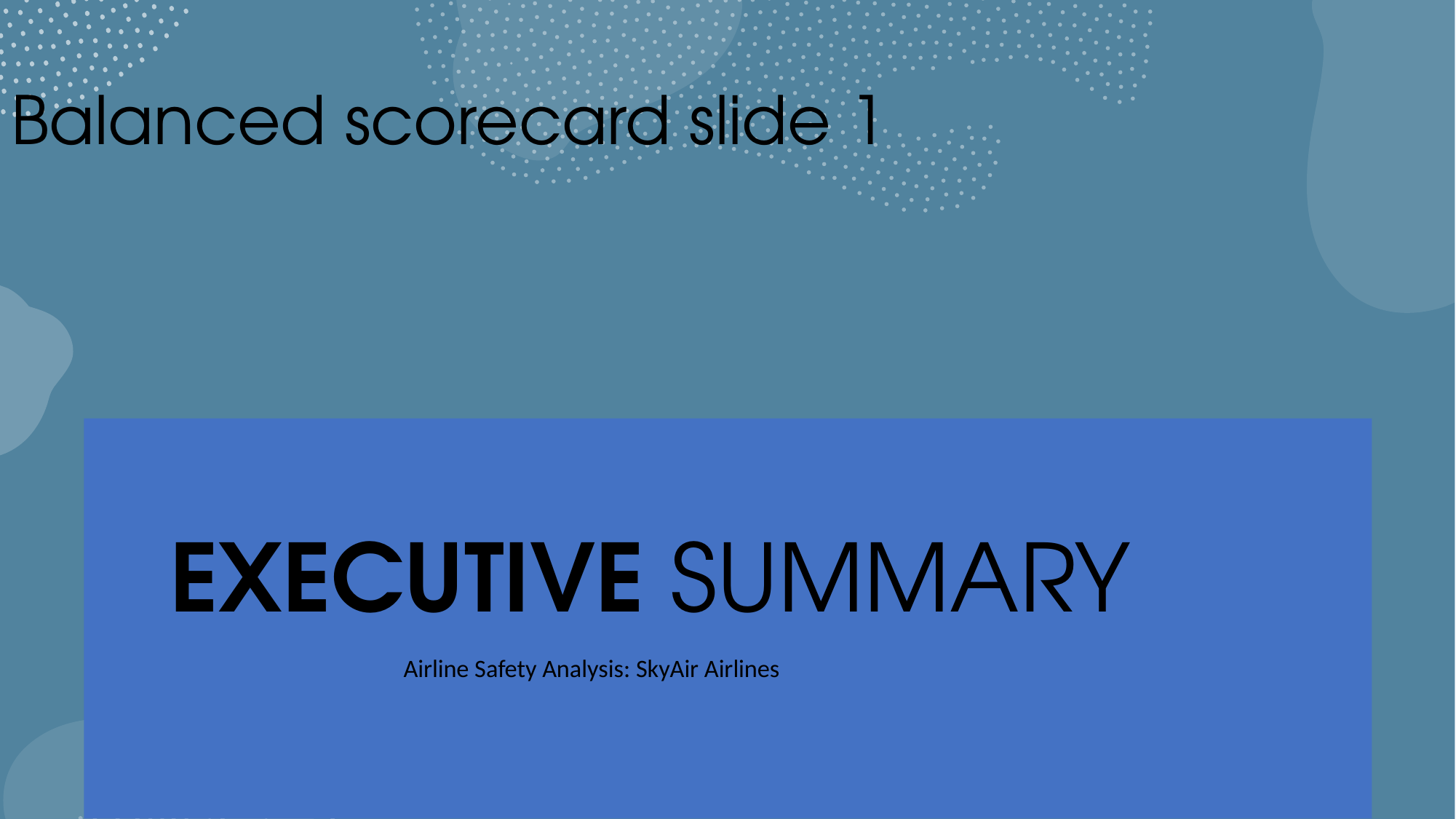

Balanced scorecard slide 1

EXECUTIVE SUMMARY
Airline Safety Analysis: SkyAir Airlines